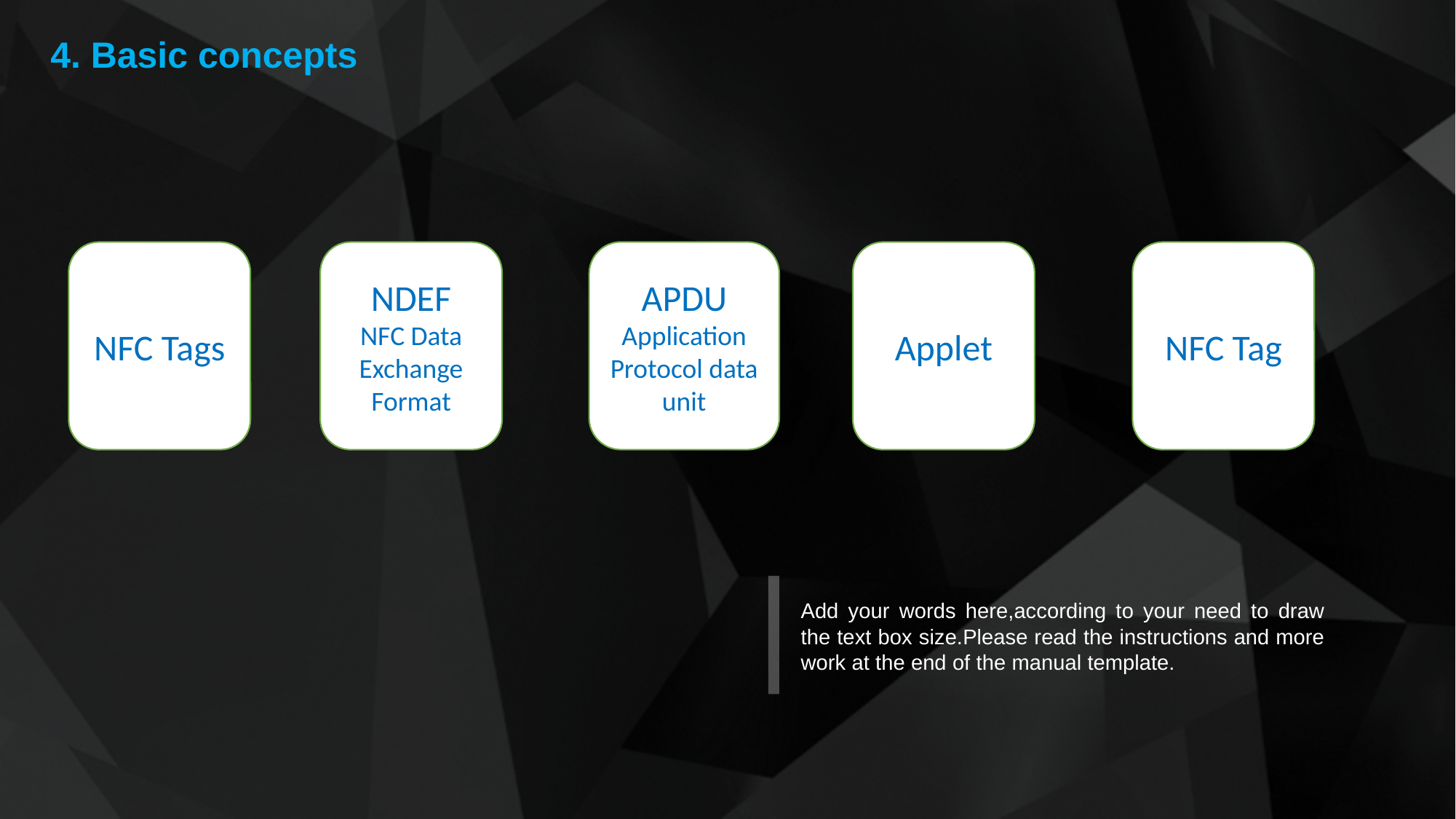

4. Basic concepts
NFC Tags
NDEF
NFC Data Exchange Format
APDU
Application Protocol data unit
Applet
NFC Tag

Add your words here,according to your need to draw the text box size.Please read the instructions and more work at the end of the manual template.